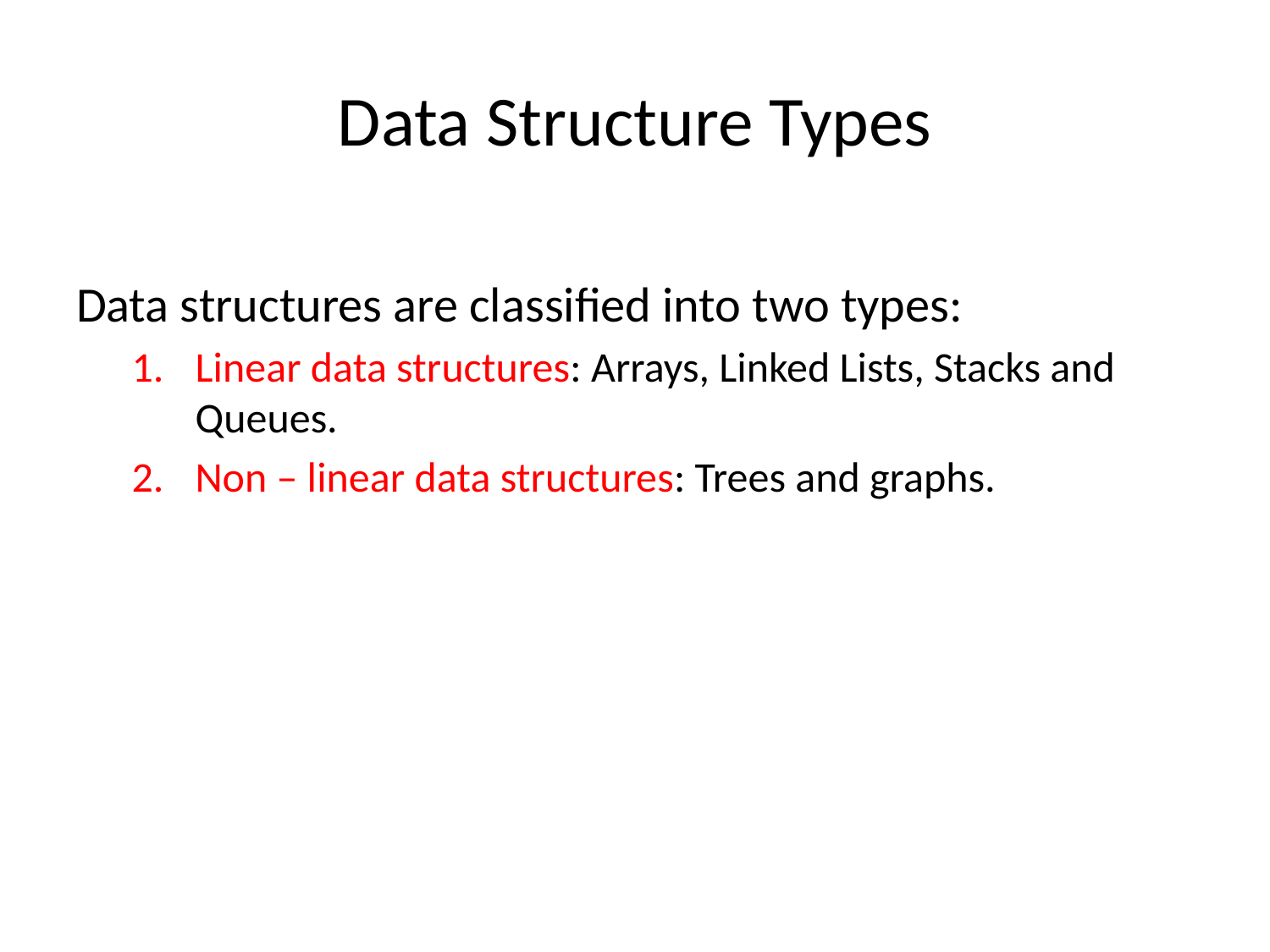

# Data Structure Types

Data structures are classified into two types:
Linear data structures: Arrays, Linked Lists, Stacks and Queues.
Non – linear data structures: Trees and graphs.